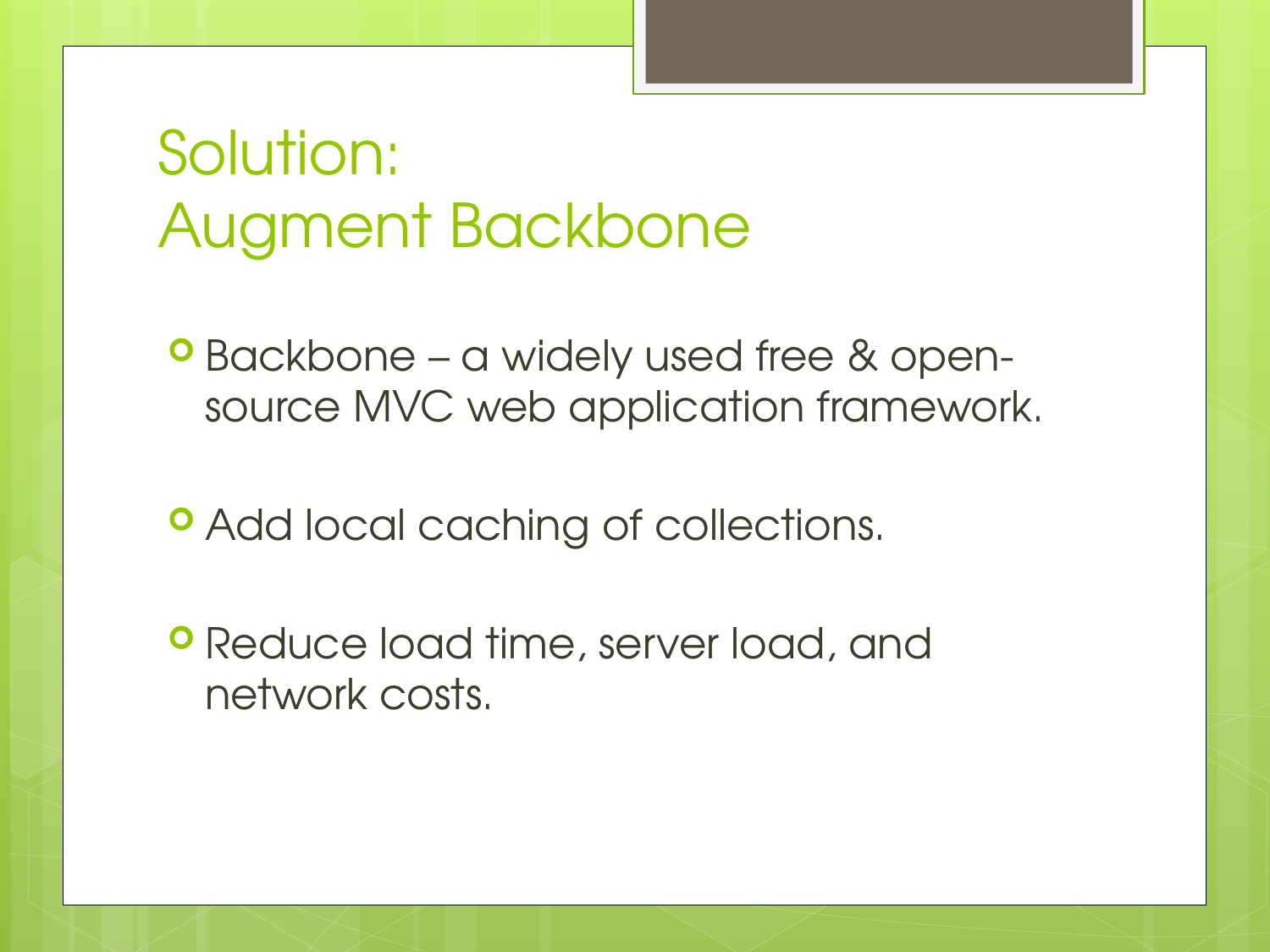

# Solution: Augment Backbone

Backbone – a widely used free & open-source MVC web application framework.

Add local caching of collections.

Reduce load time, server load, and network costs.